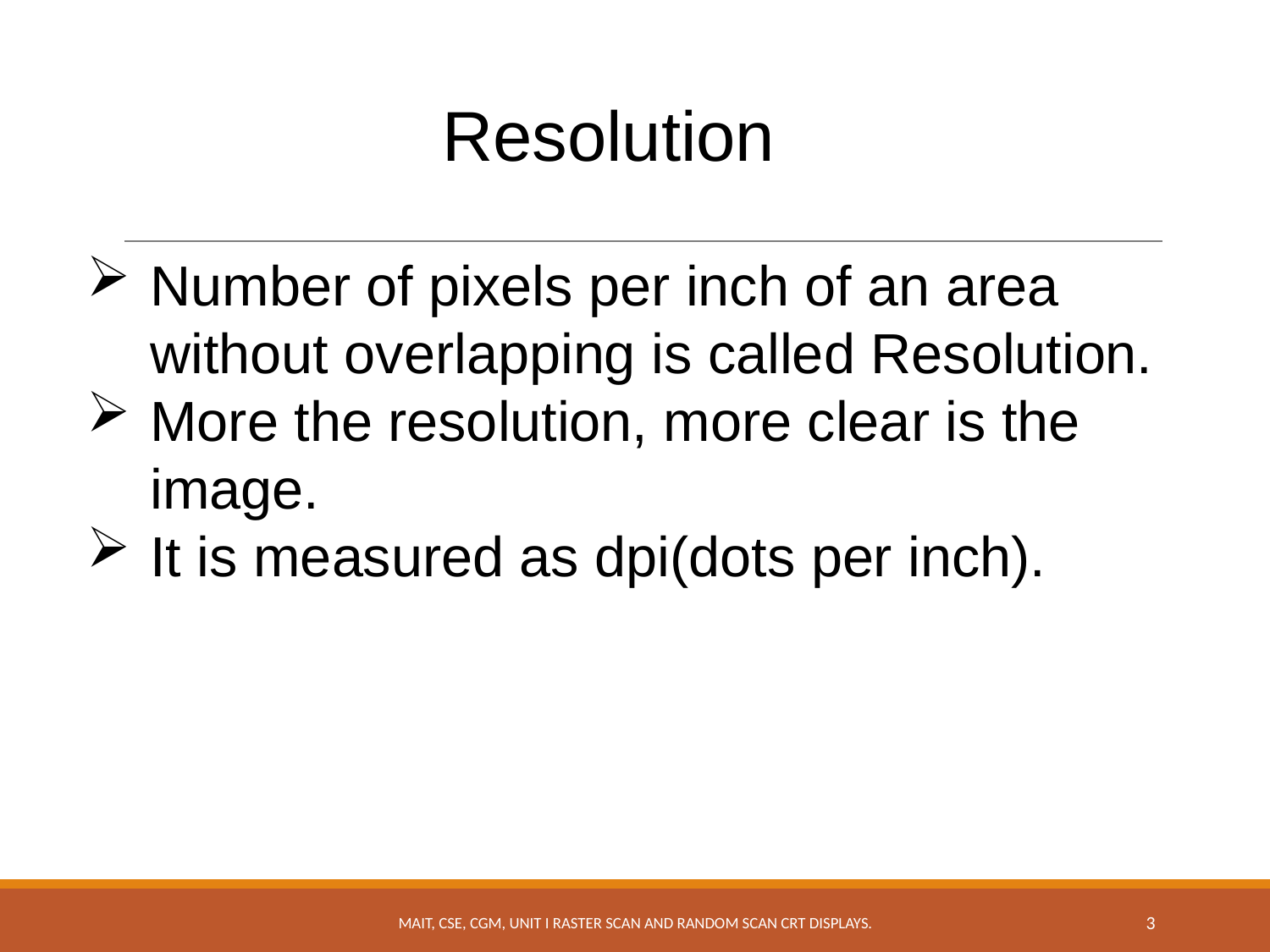

Resolution
Number of pixels per inch of an area without overlapping is called Resolution.
More the resolution, more clear is the image.
It is measured as dpi(dots per inch).

MAIT, CSE, CGM, UNIT I RASTER SCAN AND RANDOM SCAN CRT DISPLAYS.
3